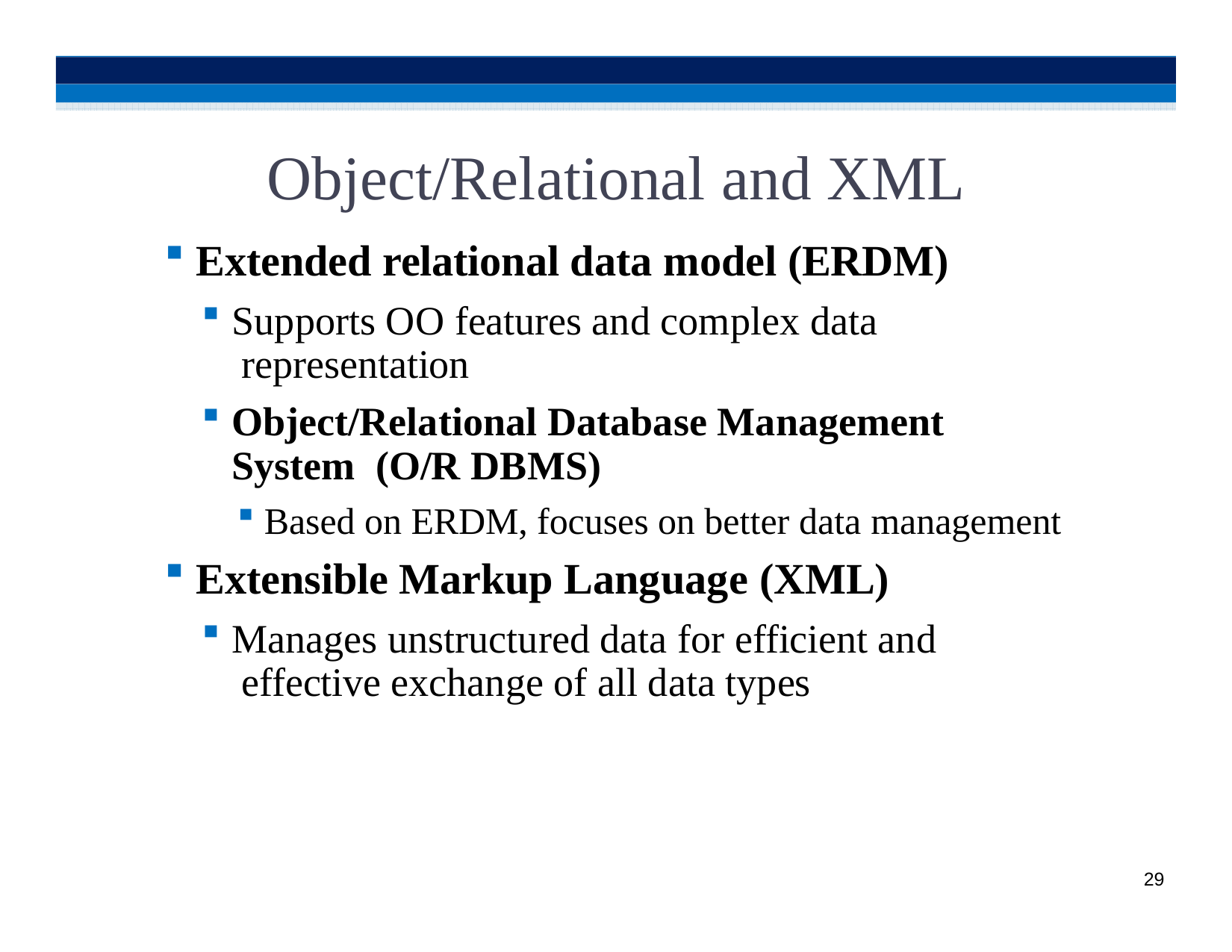

# Object/Relational and XML
Extended relational data model (ERDM)
Supports OO features and complex data  representation
Object/Relational Database Management System  (O/R DBMS)
Based on ERDM, focuses on better data management
Extensible Markup Language (XML)
Manages unstructured data for efficient and  effective exchange of all data types
29